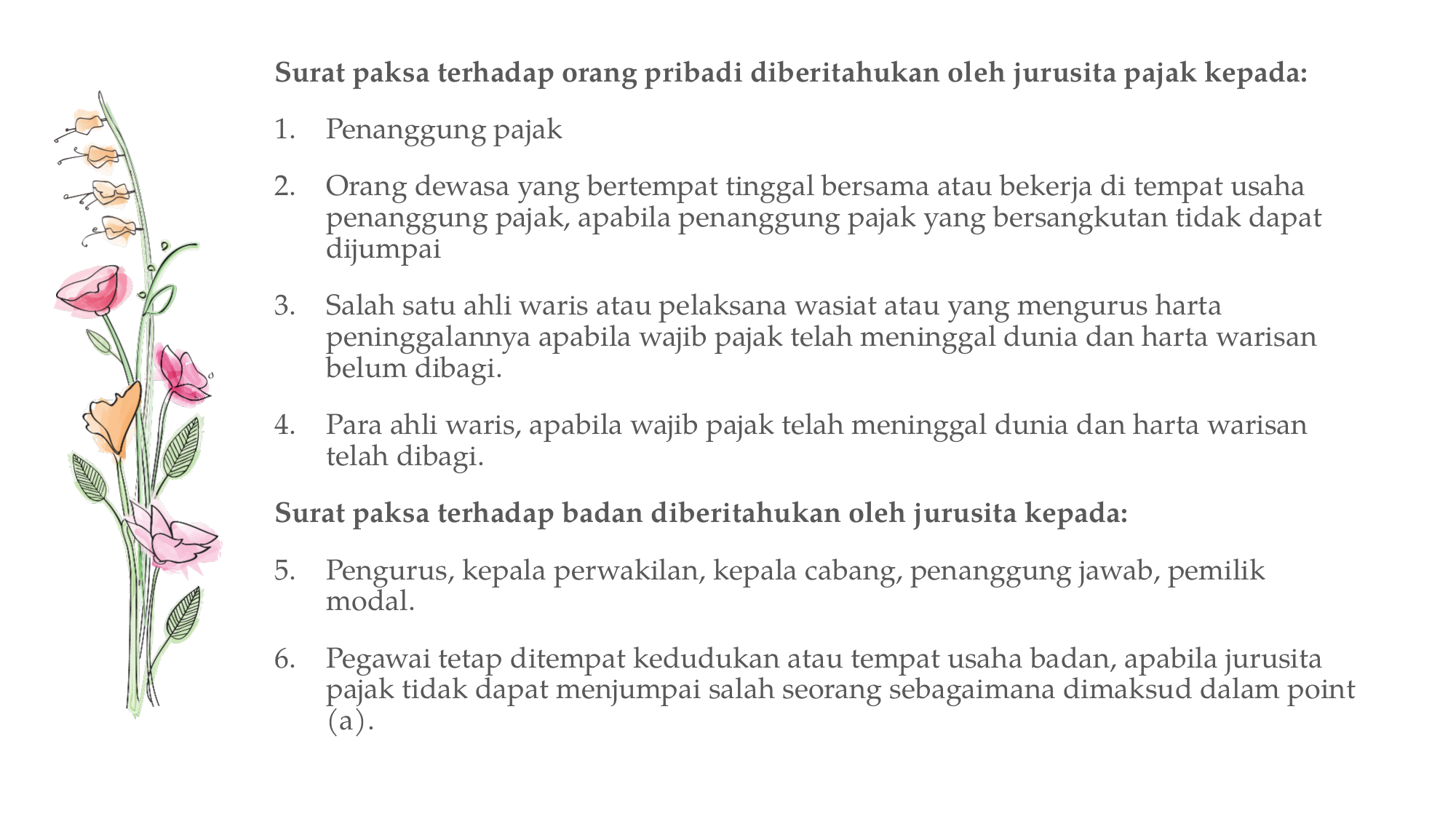

Surat paksa terhadap orang pribadi diberitahukan oleh jurusita pajak kepada:
Penanggung pajak
Orang dewasa yang bertempat tinggal bersama atau bekerja di tempat usaha penanggung pajak, apabila penanggung pajak yang bersangkutan tidak dapat dijumpai
Salah satu ahli waris atau pelaksana wasiat atau yang mengurus harta peninggalannya apabila wajib pajak telah meninggal dunia dan harta warisan belum dibagi.
Para ahli waris, apabila wajib pajak telah meninggal dunia dan harta warisan telah dibagi.
Surat paksa terhadap badan diberitahukan oleh jurusita kepada:
Pengurus, kepala perwakilan, kepala cabang, penanggung jawab, pemilik modal.
Pegawai tetap ditempat kedudukan atau tempat usaha badan, apabila jurusita pajak tidak dapat menjumpai salah seorang sebagaimana dimaksud dalam point (a).